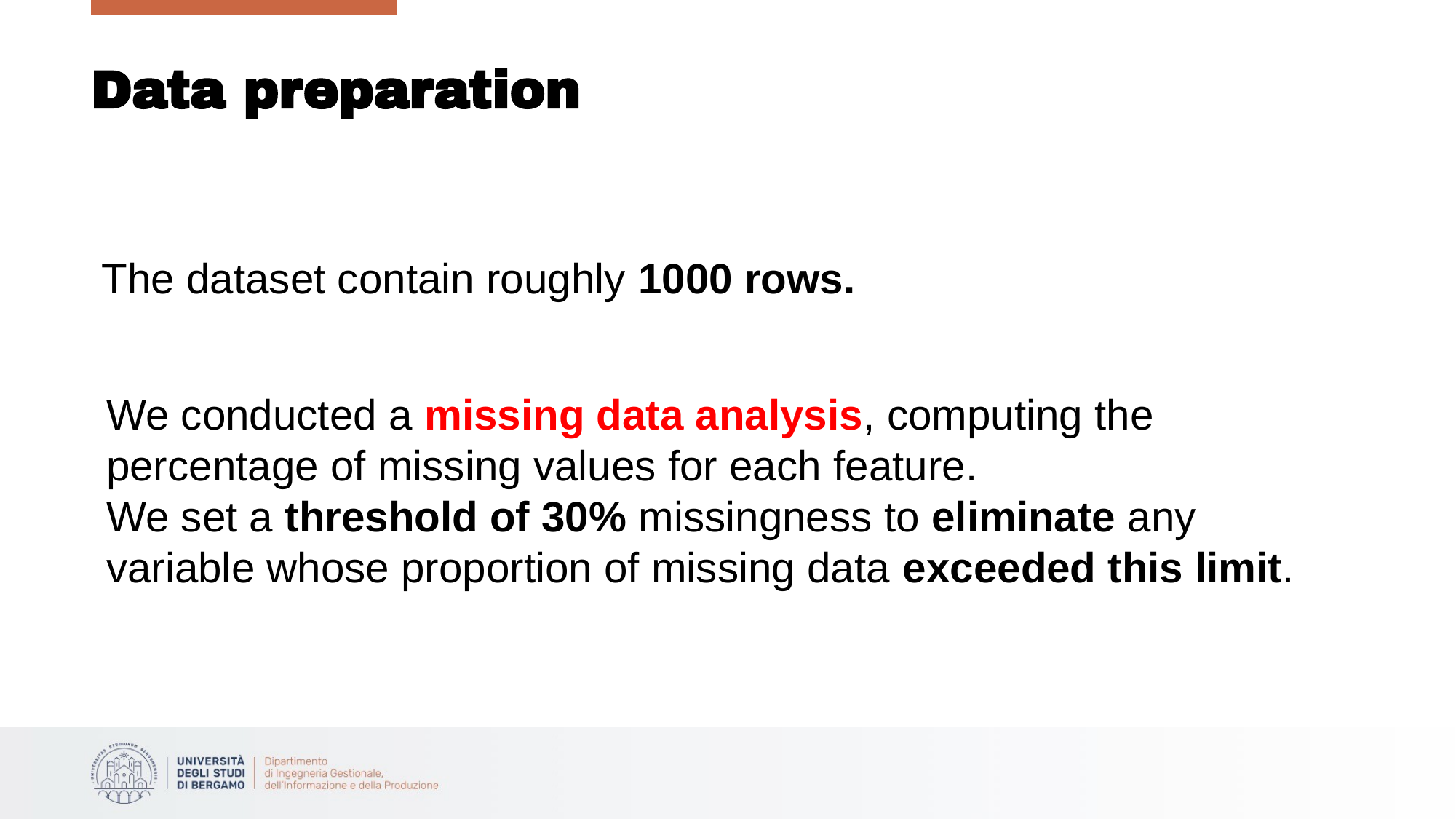

# Data preparation
The dataset contain roughly 1000 rows.
We conducted a missing data analysis, computing the percentage of missing values for each feature.
We set a threshold of 30% missingness to eliminate any variable whose proportion of missing data exceeded this limit.